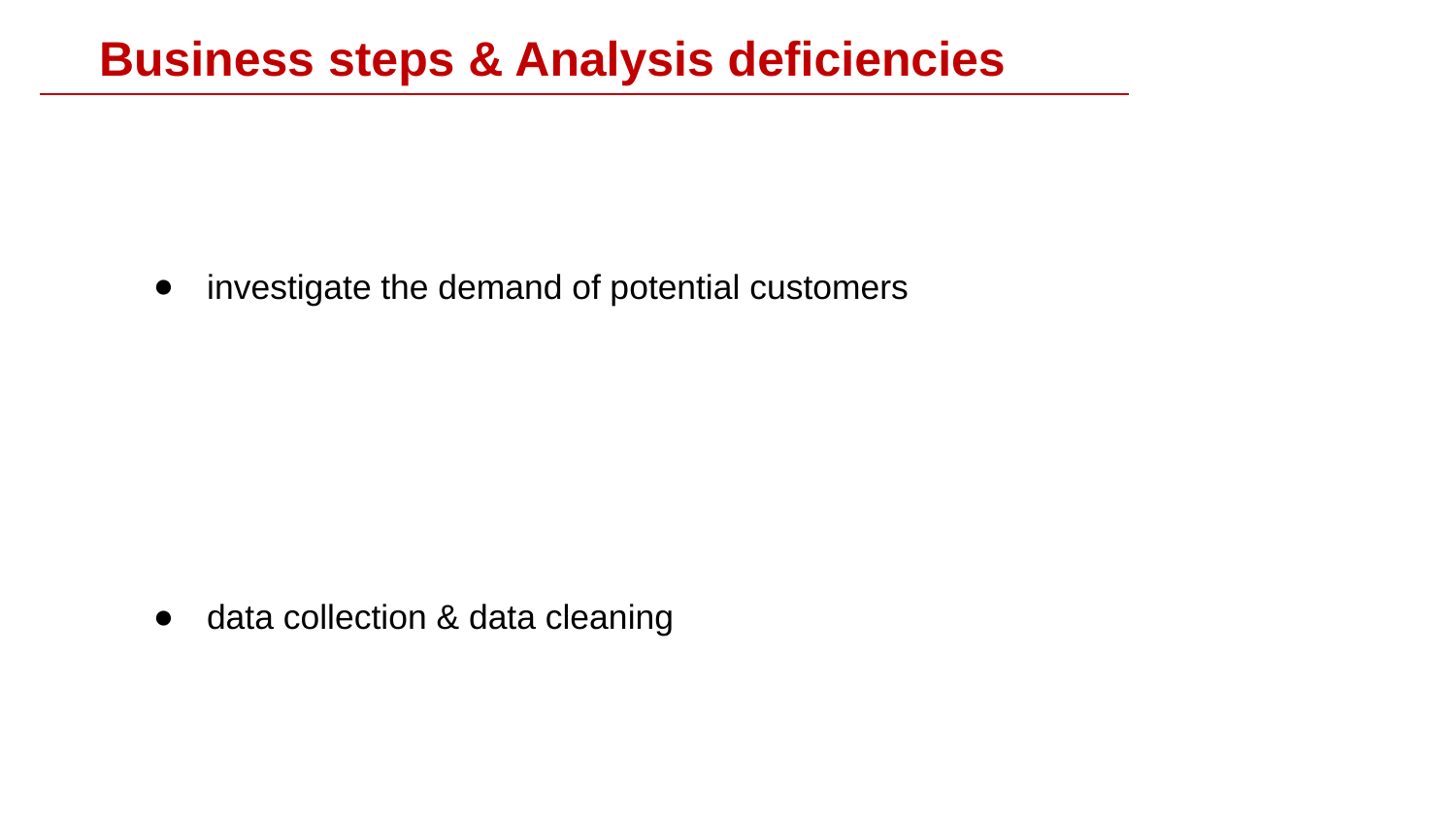

# Business steps & Analysis deficiencies

investigate the demand of potential customers

data collection & data cleaning